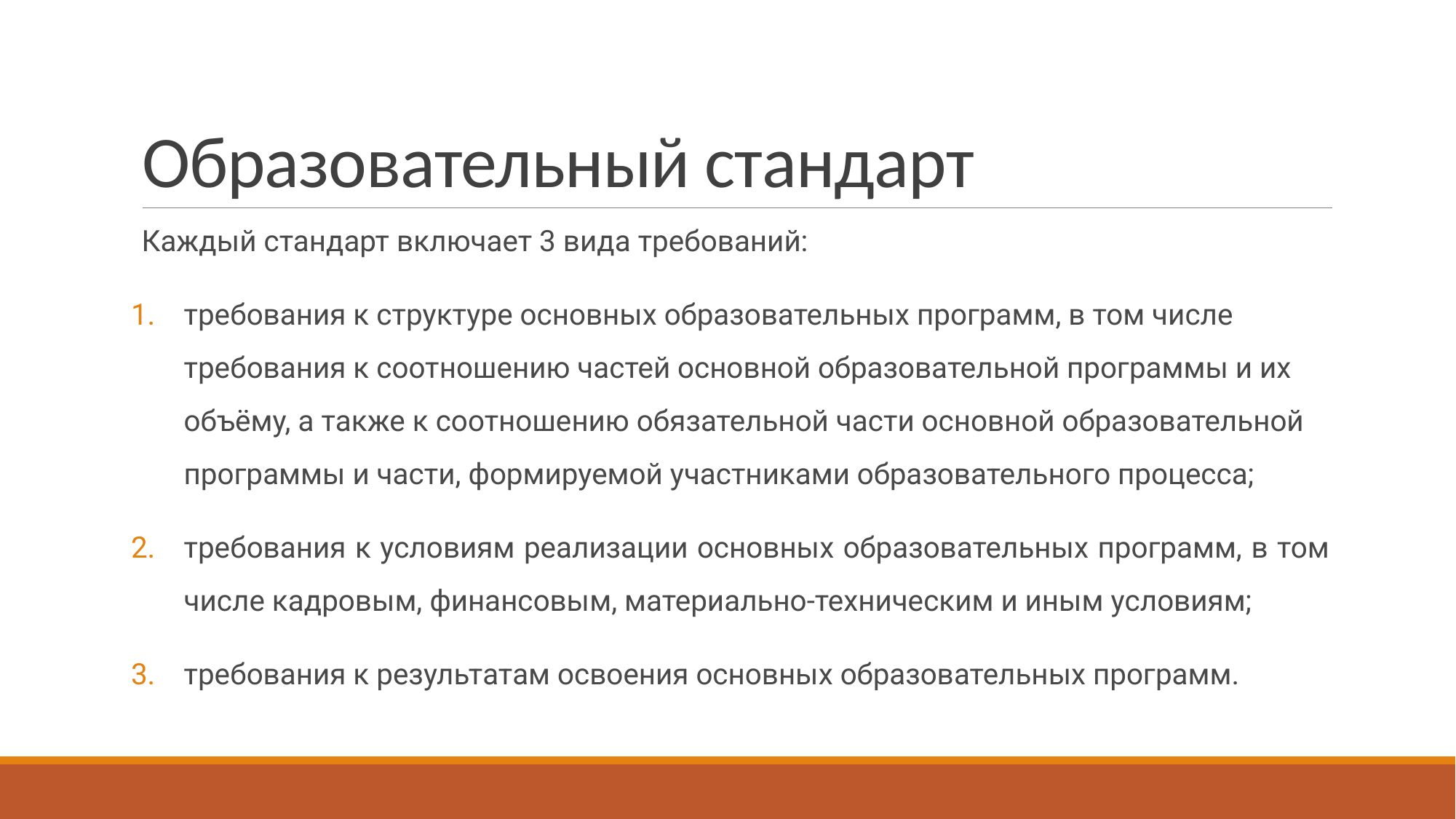

# Образовательный стандарт
Каждый стандарт включает 3 вида требований:
требования к структуре основных образовательных программ, в том числе требования к соотношению частей основной образовательной программы и их объёму, а также к соотношению обязательной части основной образовательной программы и части, формируемой участниками образовательного процесса;
требования к условиям реализации основных образовательных программ, в том числе кадровым, финансовым, материально-техническим и иным условиям;
требования к результатам освоения основных образовательных программ.